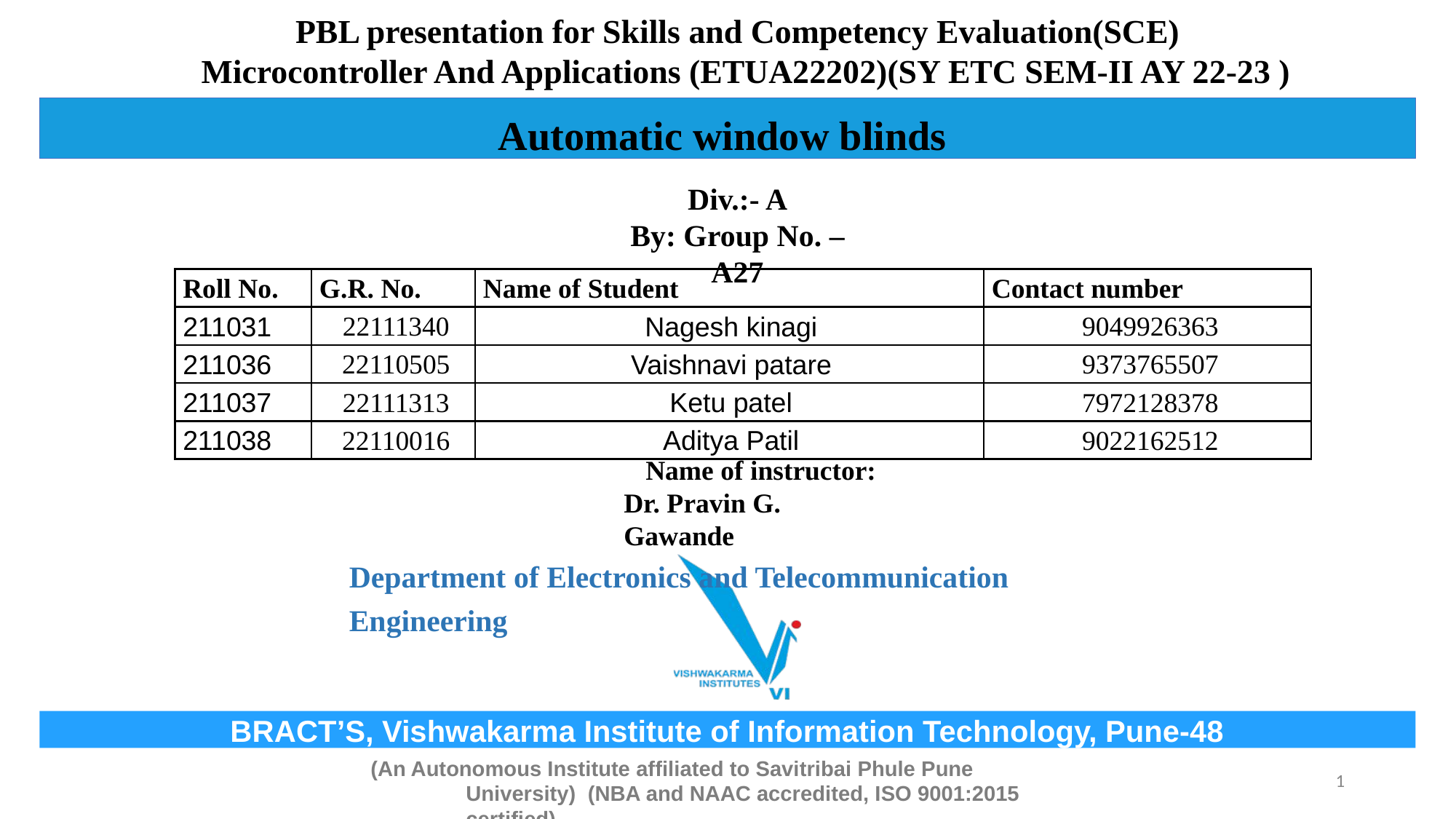

# PBL presentation for Skills and Competency Evaluation(SCE)  Microcontroller And Applications (ETUA22202)(SY ETC SEM-II AY 22-23 )
Automatic window blinds
Div.:- A
By: Group No. – A27
| Roll No. | G.R. No. | Name of Student | Contact number |
| --- | --- | --- | --- |
| 211031 | 22111340 | Nagesh kinagi | 9049926363 |
| 211036 | 22110505 | Vaishnavi patare | 9373765507 |
| 211037 | 22111313 | Ketu patel | 7972128378 |
| 211038 | 22110016 | Aditya Patil | 9022162512 |
Name of instructor:  Dr. Pravin G. Gawande
Department of Electronics and Telecommunication Engineering

BRACT’S, Vishwakarma Institute of Information Technology, Pune-48
(An Autonomous Institute affiliated to Savitribai Phule Pune University)  (NBA and NAAC accredited, ISO 9001:2015 certified)
1